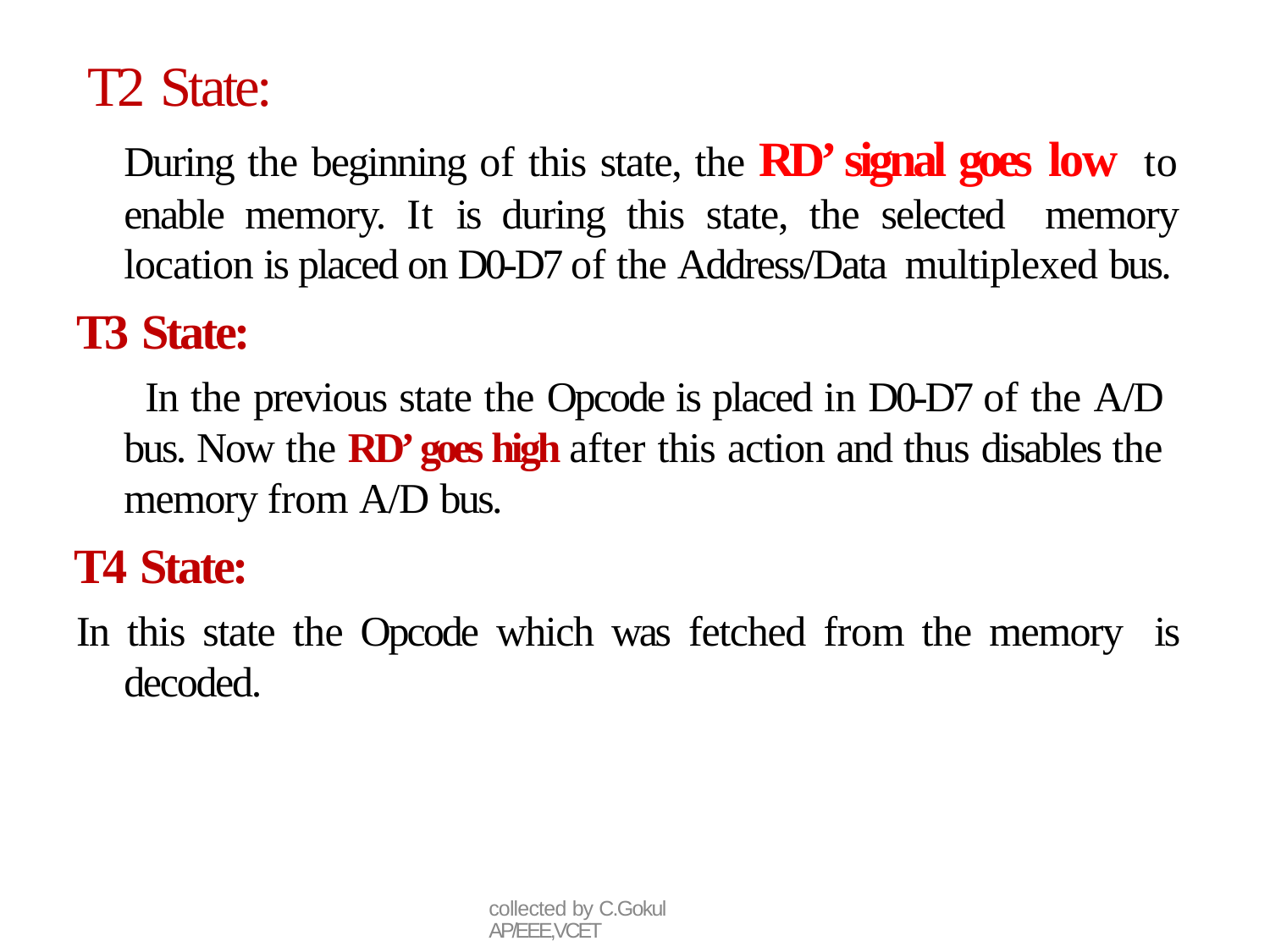

# T2 State:
During the beginning of this state, the RD’ signal goes low  to enable memory. It is during this state, the selected  memory location is placed on D0-D7 of the Address/Data  multiplexed bus.
T3 State:
      In the previous state the Opcode is placed in D0-D7 of the A/D  bus. Now the RD’ goes high after this action and thus disables the  memory from A/D bus.
T4 State:
In this state the Opcode which was fetched from the memory  is decoded.
collected by C.Gokul AP/EEE,VCET